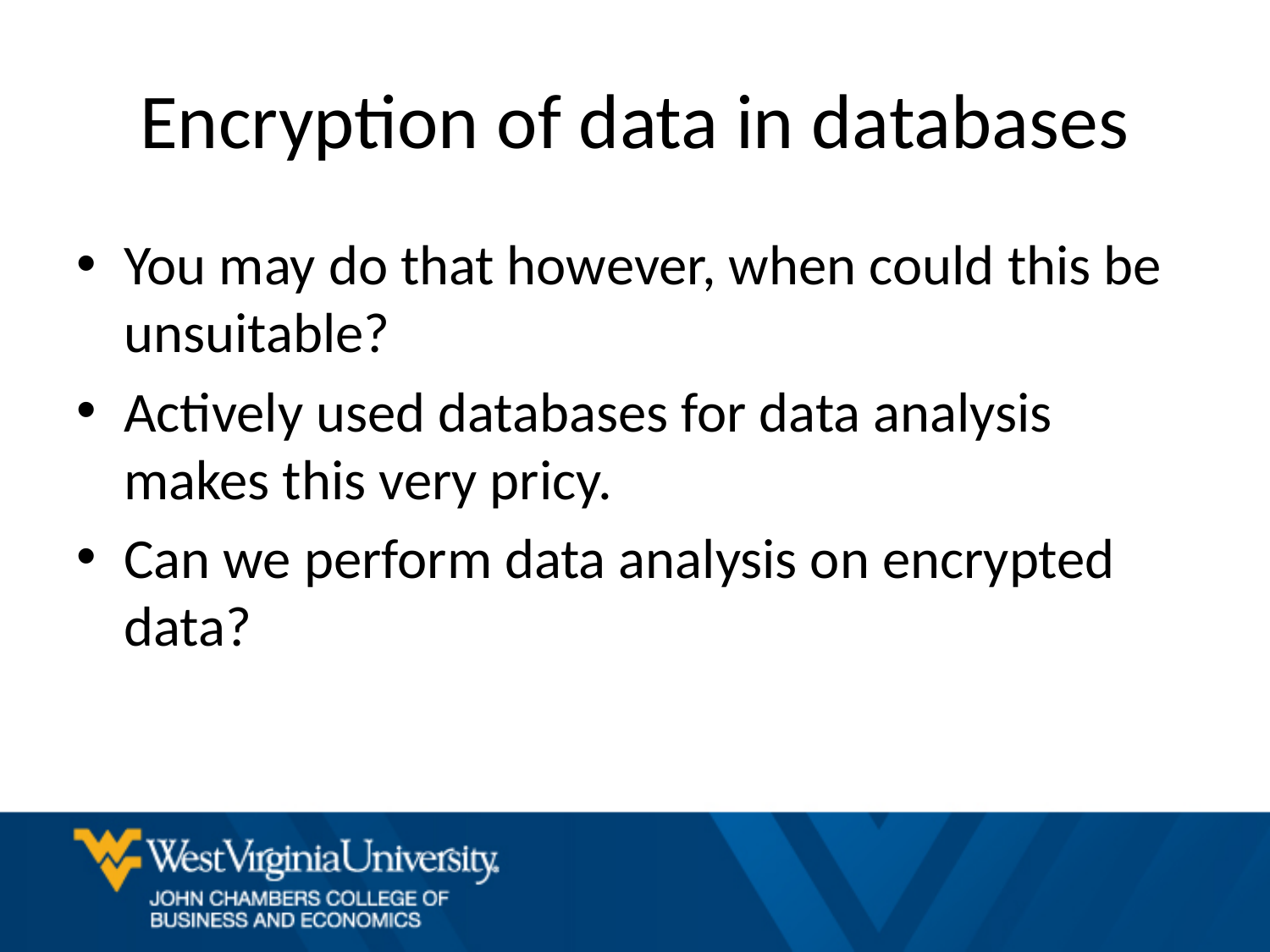

# Encryption of data in databases
You may do that however, when could this be unsuitable?
Actively used databases for data analysis makes this very pricy.
Can we perform data analysis on encrypted data?